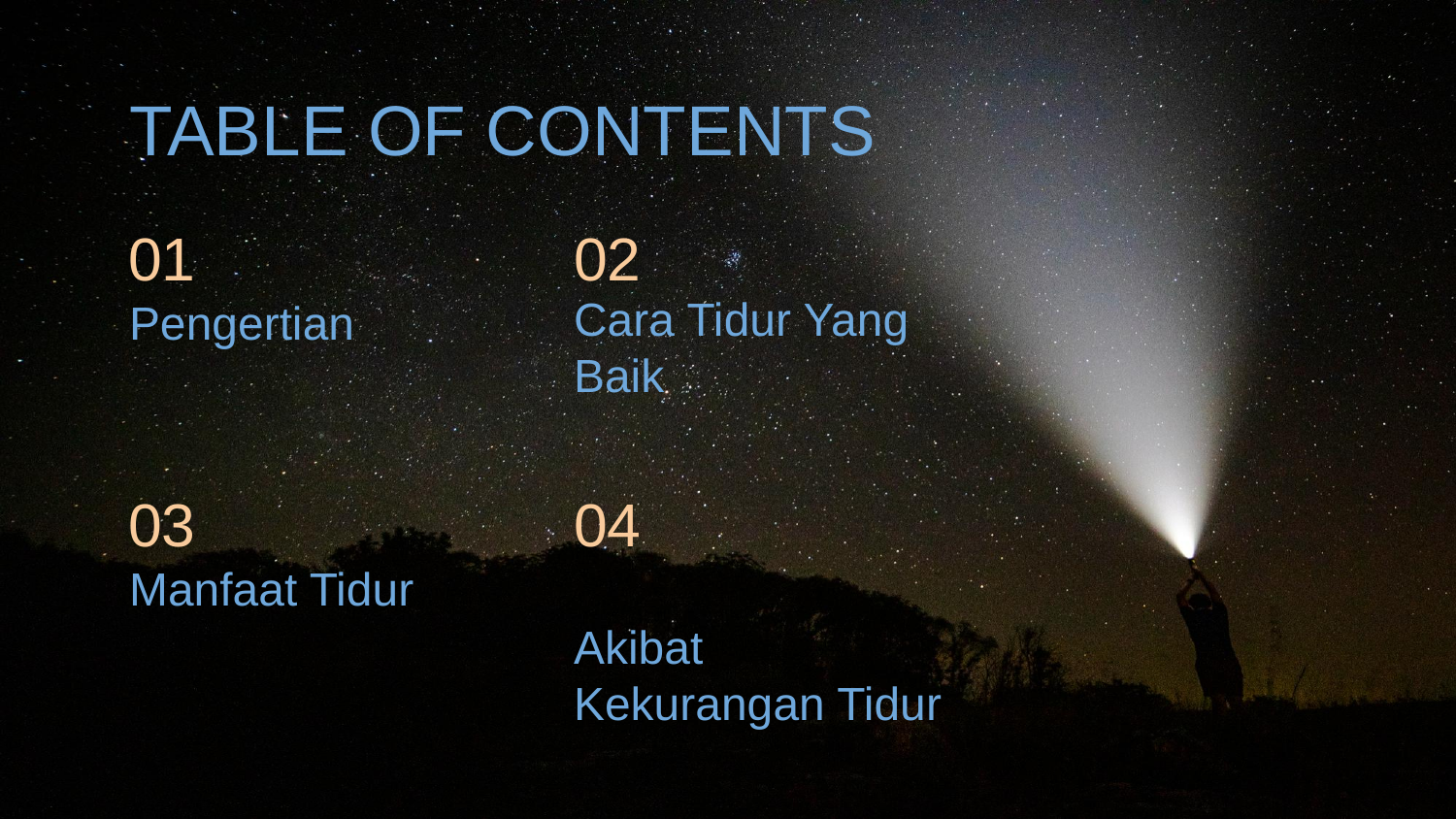

# TABLE OF CONTENTS
01
02
Cara Tidur Yang Baik
Pengertian
03
04
Manfaat Tidur
Akibat Kekurangan Tidur